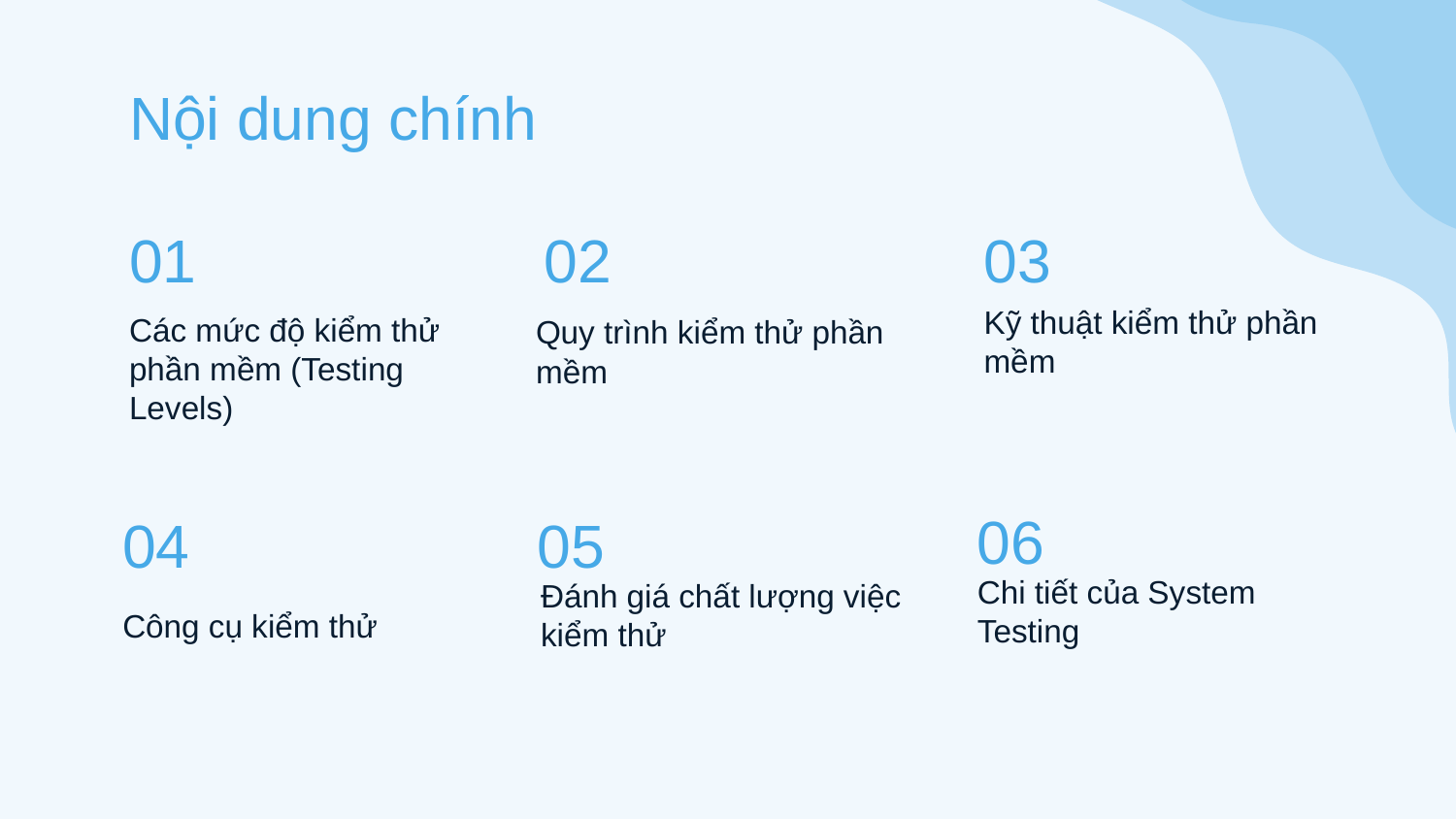

Nội dung chính
01
02
03
# Các mức độ kiểm thử phần mềm (Testing Levels)
Kỹ thuật kiểm thử phần mềm
Quy trình kiểm thử phần mềm
06
04
05
Công cụ kiểm thử
Chi tiết của System Testing
Đánh giá chất lượng việc kiểm thử